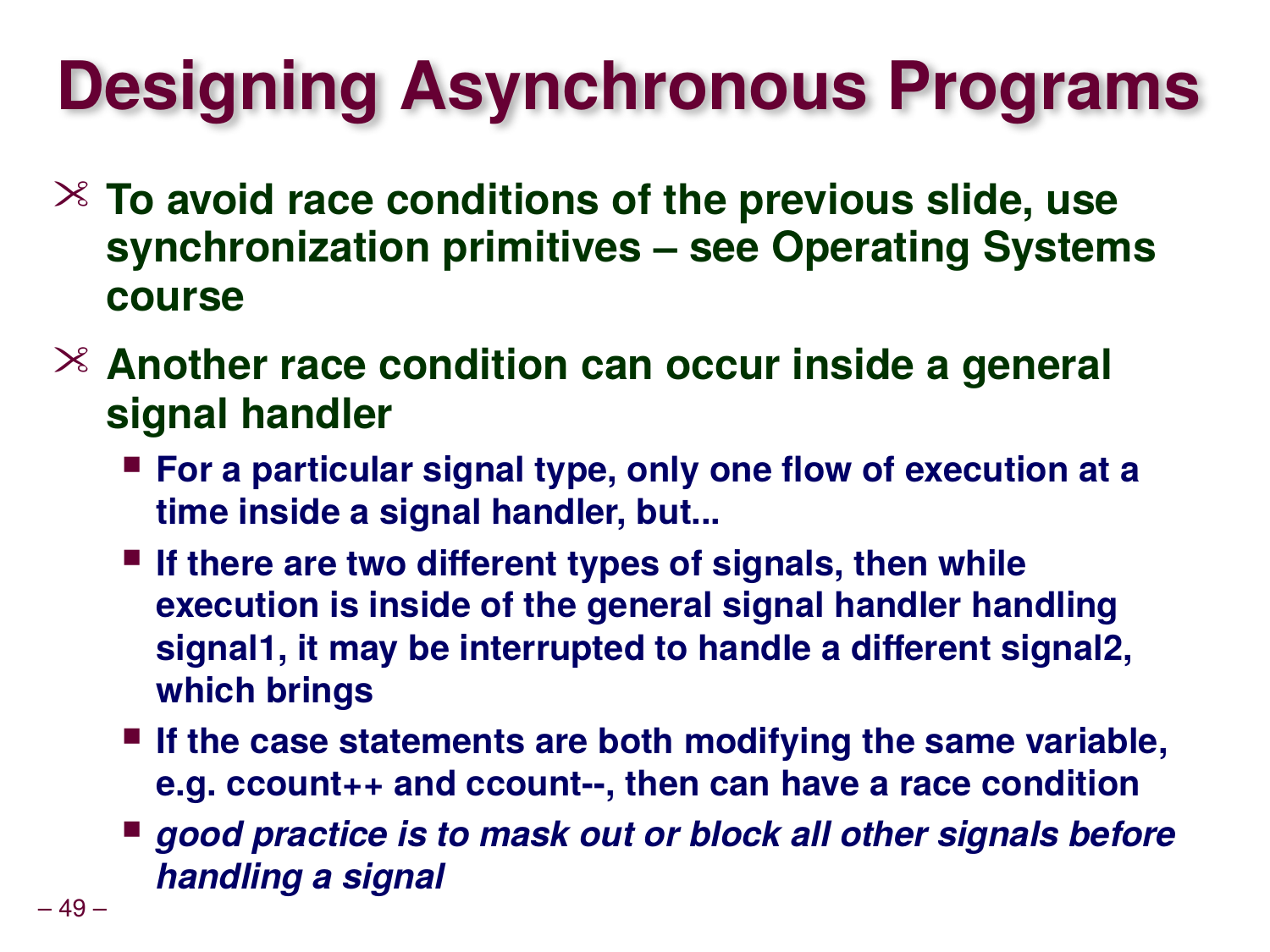

# Designing Asynchronous Programs
To avoid race conditions of the previous slide, use synchronization primitives – see Operating Systems course
Another race condition can occur inside a general signal handler
For a particular signal type, only one flow of execution at a time inside a signal handler, but...
If there are two different types of signals, then while execution is inside of the general signal handler handling signal1, it may be interrupted to handle a different signal2, which brings
If the case statements are both modifying the same variable, e.g. ccount++ and ccount--, then can have a race condition
good practice is to mask out or block all other signals before handling a signal